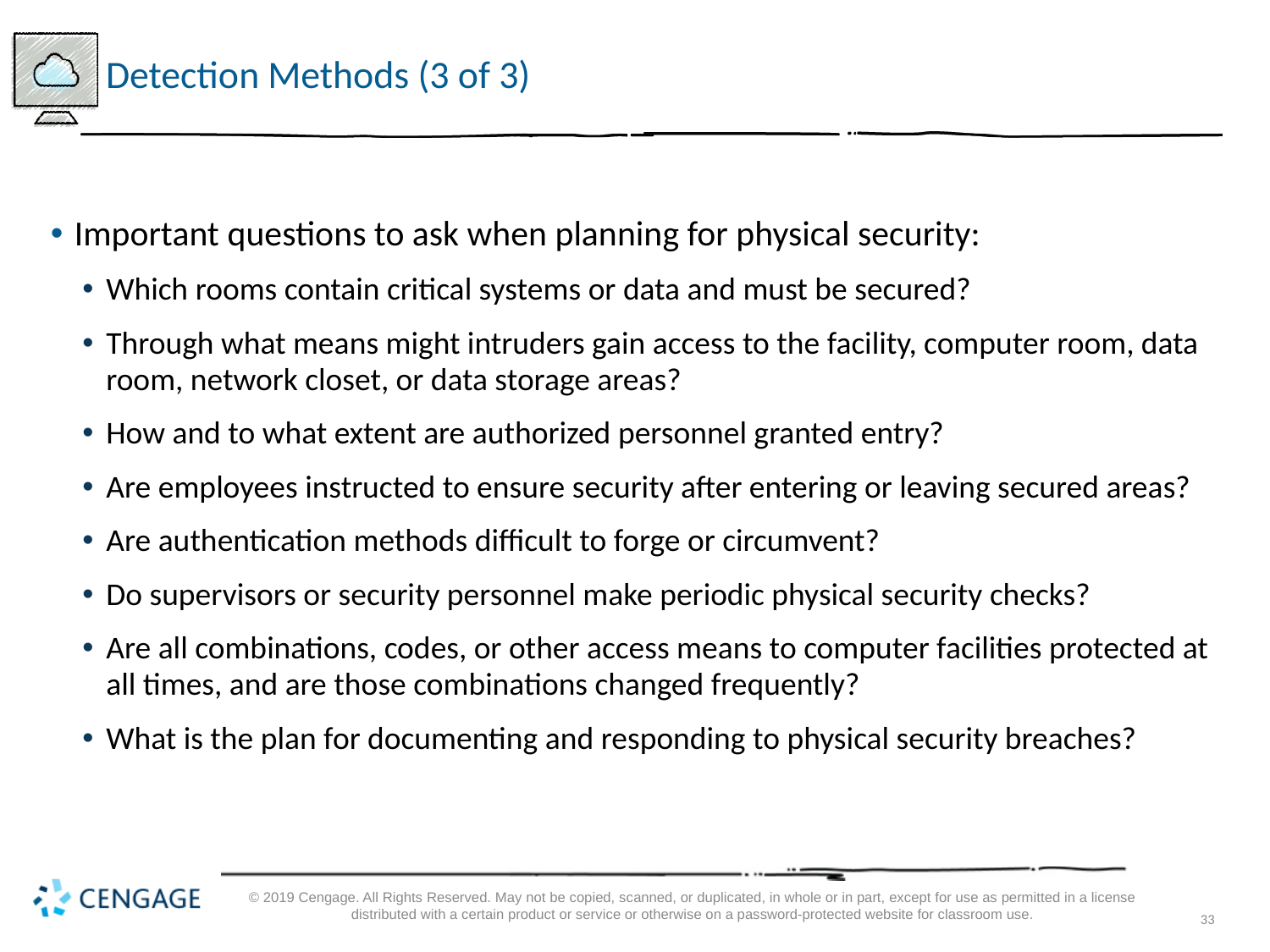

# Detection Methods (3 of 3)
Important questions to ask when planning for physical security:
Which rooms contain critical systems or data and must be secured?
Through what means might intruders gain access to the facility, computer room, data room, network closet, or data storage areas?
How and to what extent are authorized personnel granted entry?
Are employees instructed to ensure security after entering or leaving secured areas?
Are authentication methods difficult to forge or circumvent?
Do supervisors or security personnel make periodic physical security checks?
Are all combinations, codes, or other access means to computer facilities protected at all times, and are those combinations changed frequently?
What is the plan for documenting and responding to physical security breaches?
© 2019 Cengage. All Rights Reserved. May not be copied, scanned, or duplicated, in whole or in part, except for use as permitted in a license distributed with a certain product or service or otherwise on a password-protected website for classroom use.